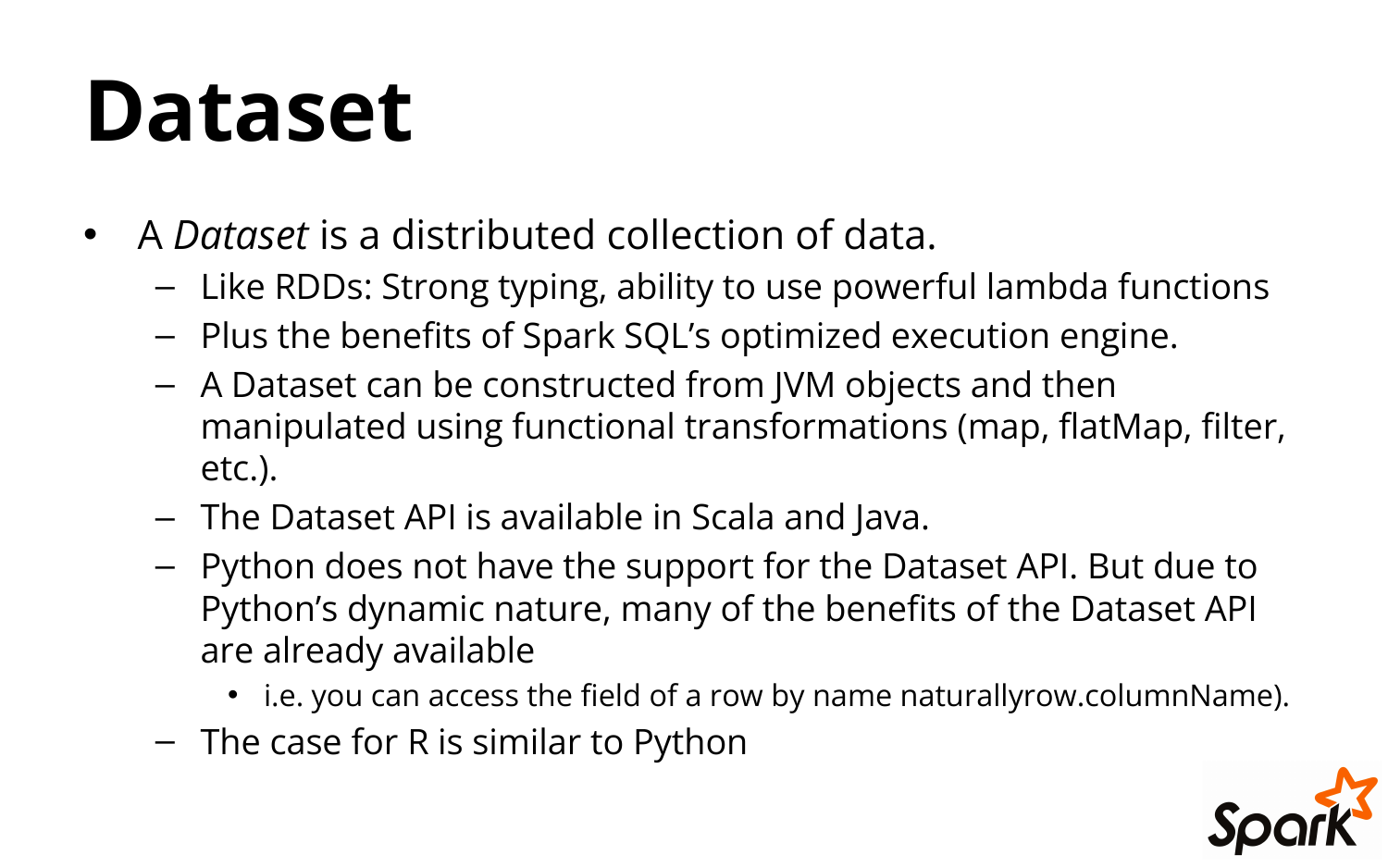

# Dataset
A Dataset is a distributed collection of data.
Like RDDs: Strong typing, ability to use powerful lambda functions
Plus the benefits of Spark SQL’s optimized execution engine.
A Dataset can be constructed from JVM objects and then manipulated using functional transformations (map, flatMap, filter, etc.).
The Dataset API is available in Scala and Java.
Python does not have the support for the Dataset API. But due to Python’s dynamic nature, many of the benefits of the Dataset API are already available
i.e. you can access the field of a row by name naturallyrow.columnName).
The case for R is similar to Python